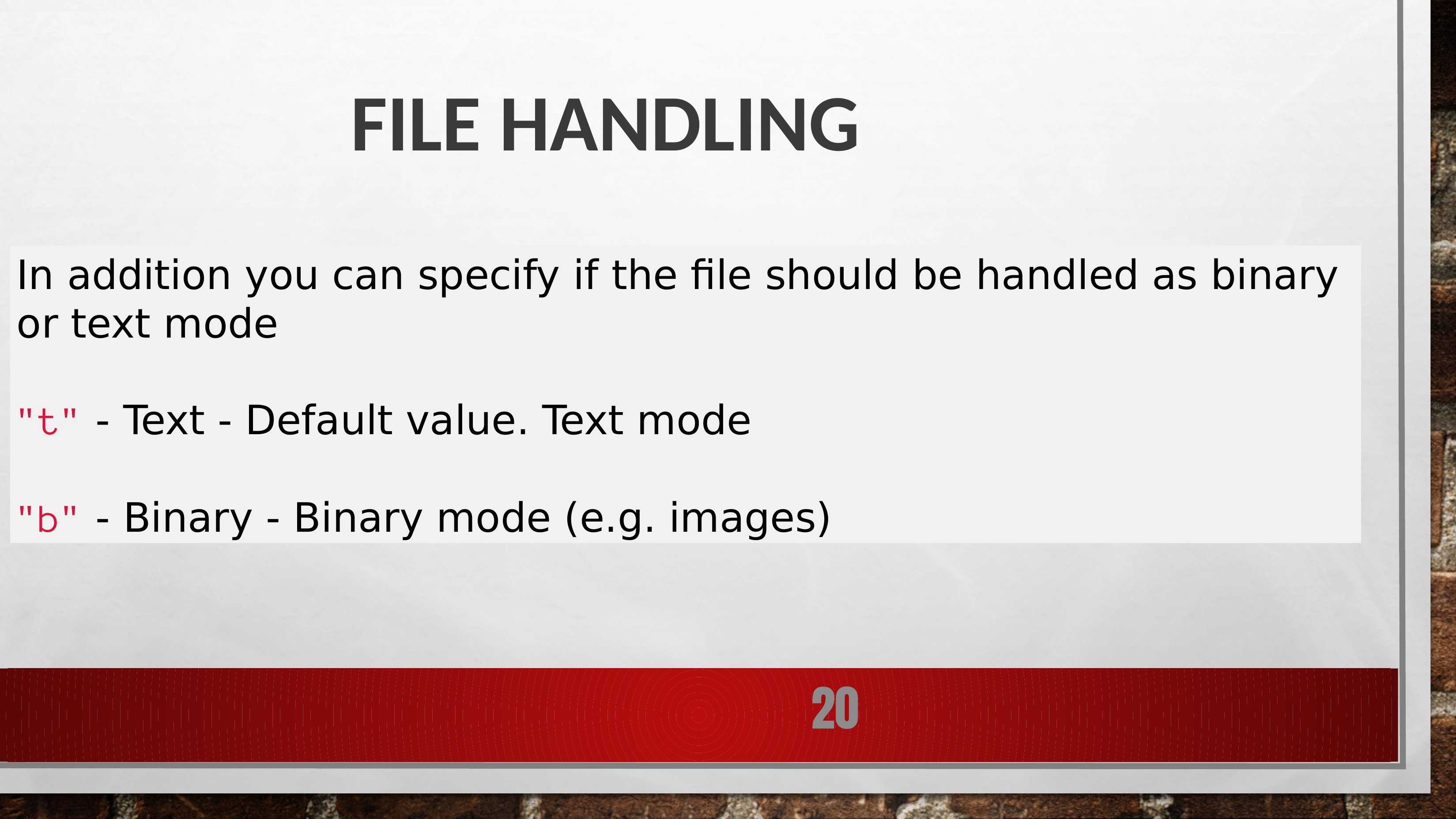

# File handling
In addition you can specify if the file should be handled as binary
or text mode

"t" - Text - Default value. Text mode

"b" - Binary - Binary mode (e.g. images)
20